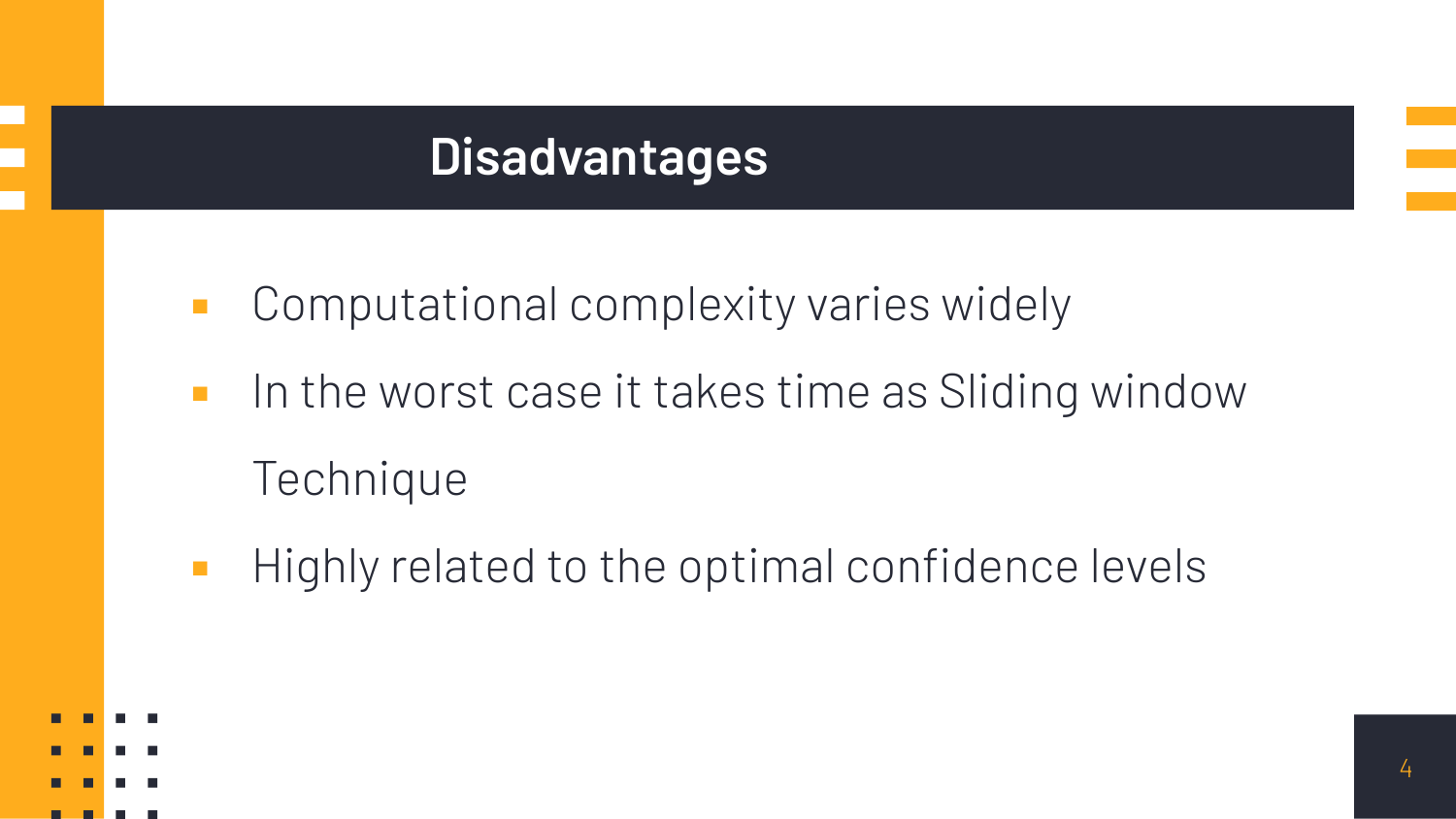

# Disadvantages
Computational complexity varies widely
In the worst case it takes time as Sliding window Technique
Highly related to the optimal confidence levels
4